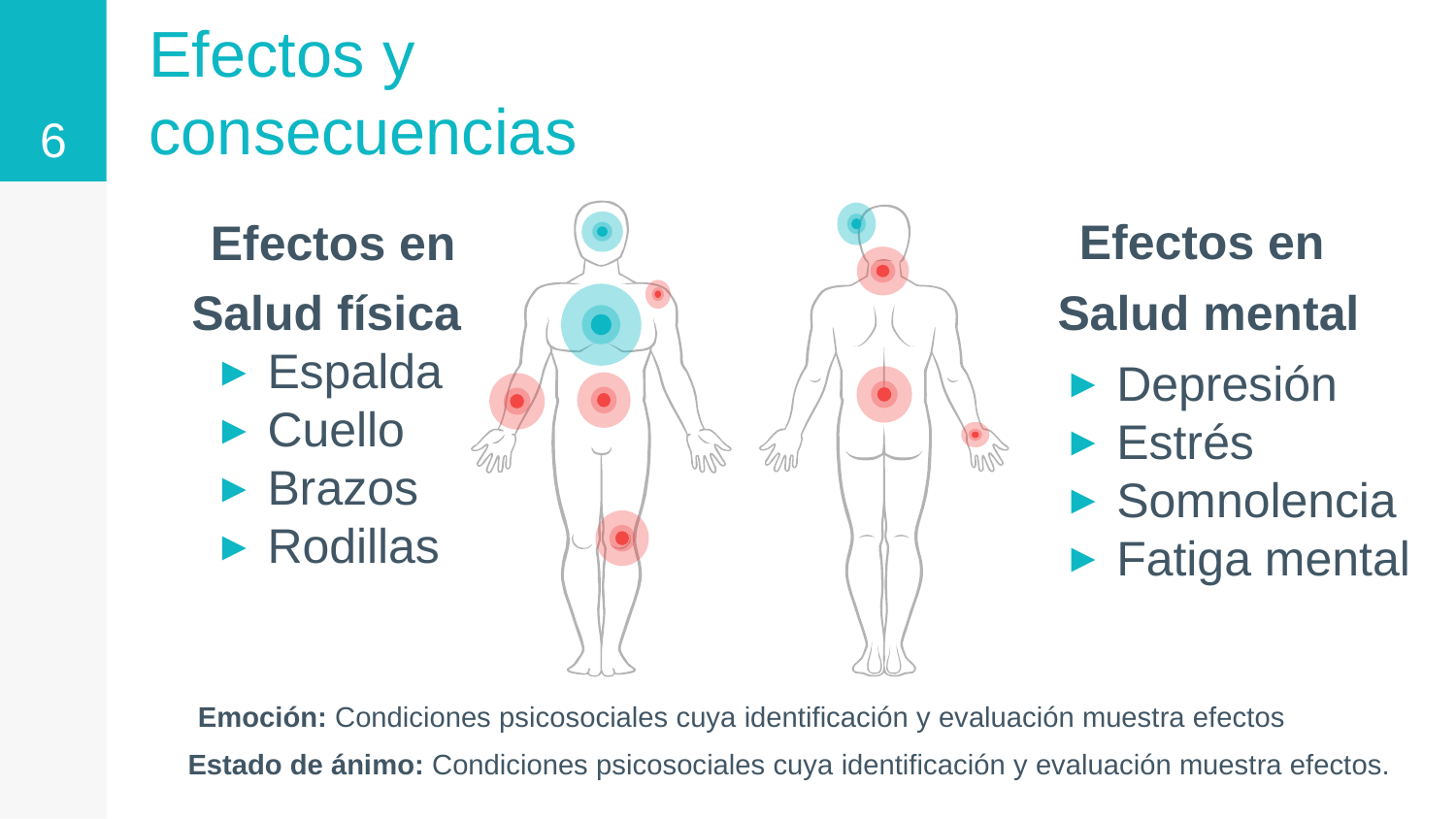

6
# Efectos y consecuencias
Efectos en
Salud mental

Efectos en
Salud física
Espalda
Cuello
Brazos
Rodillas

Depresión
Estrés
Somnolencia
Fatiga mental

 Emoción: Condiciones psicosociales cuya identificación y evaluación muestra efectos
Estado de ánimo: Condiciones psicosociales cuya identificación y evaluación muestra efectos.